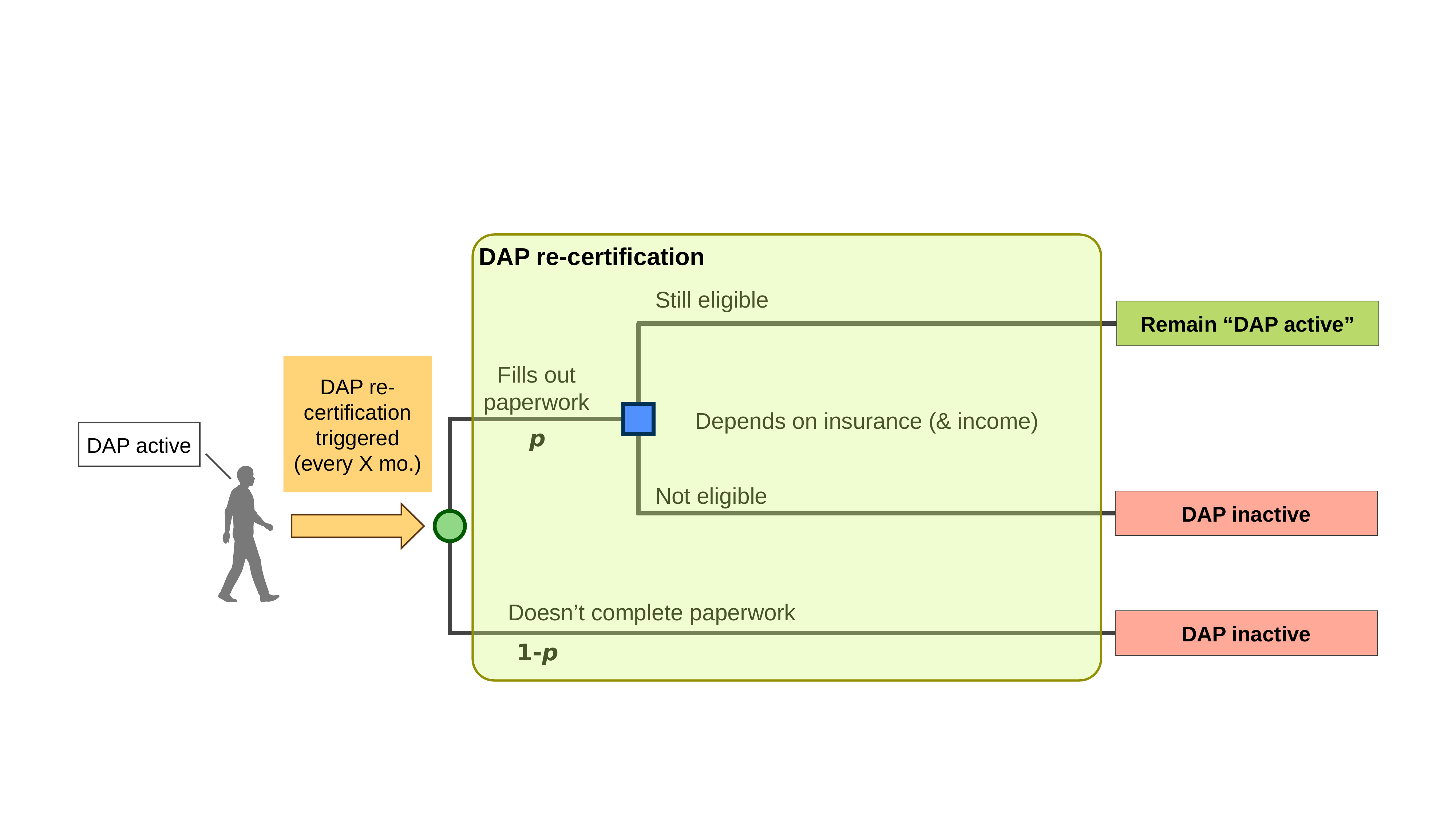

DAP re-certification
Still eligible
Remain “DAP active”

DAP re-certification triggered (every X mo.)
Fills out paperwork
Depends on insurance (& income)

p
DAP active

Not eligible
DAP inactive

Doesn’t complete paperwork
DAP inactive

1-p